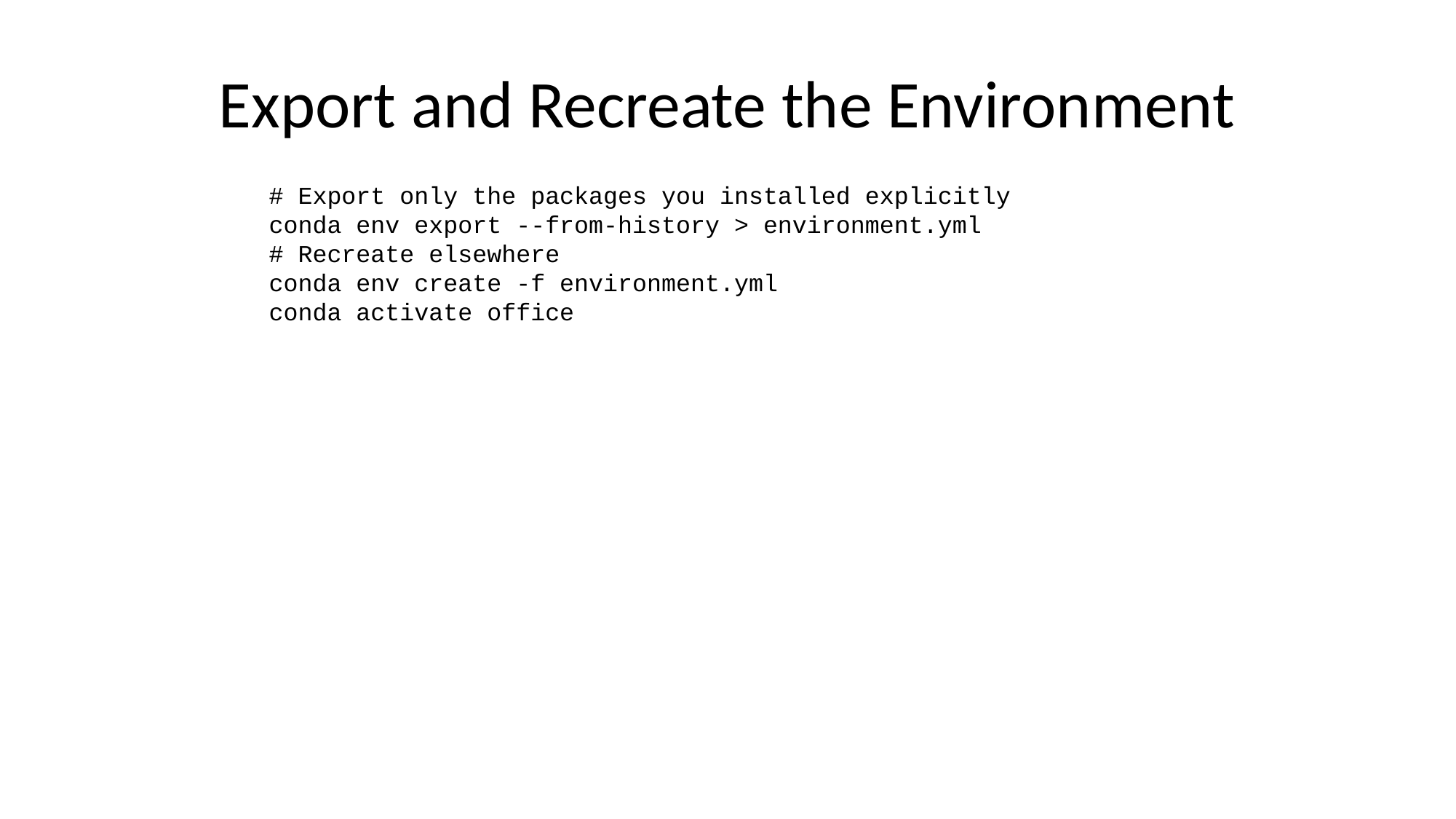

# Export and Recreate the Environment
# Export only the packages you installed explicitly conda env export --from-history > environment.yml # Recreate elsewhere conda env create -f environment.yml conda activate office